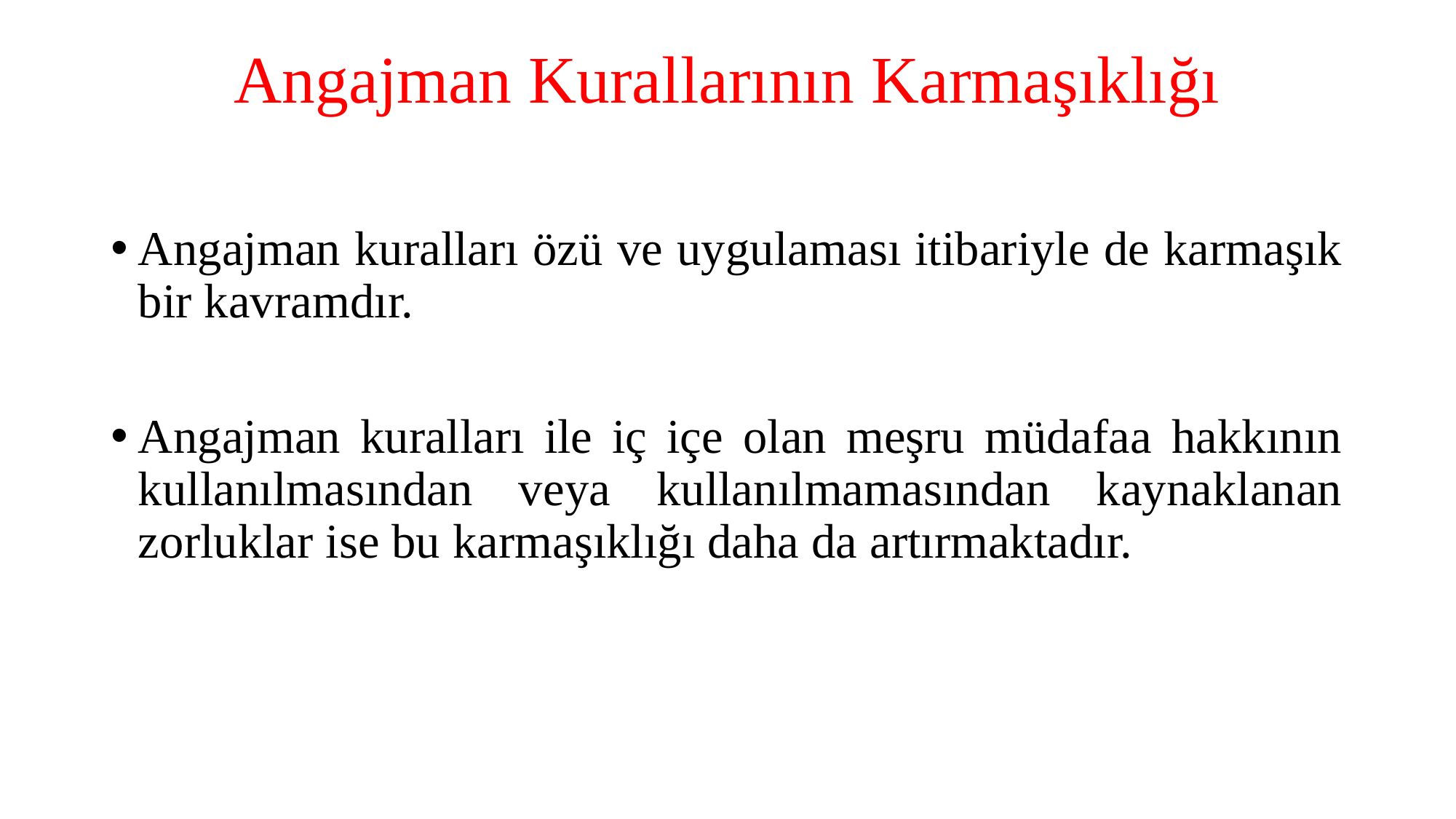

# Angajman Kurallarının Karmaşıklığı
Angajman kuralları özü ve uygulaması itibariyle de karmaşık bir kavramdır.

Angajman kuralları ile iç içe olan meşru müdafaa hakkının kullanılmasından veya kullanılmamasından kaynaklanan zorluklar ise bu karmaşıklığı daha da artırmaktadır.